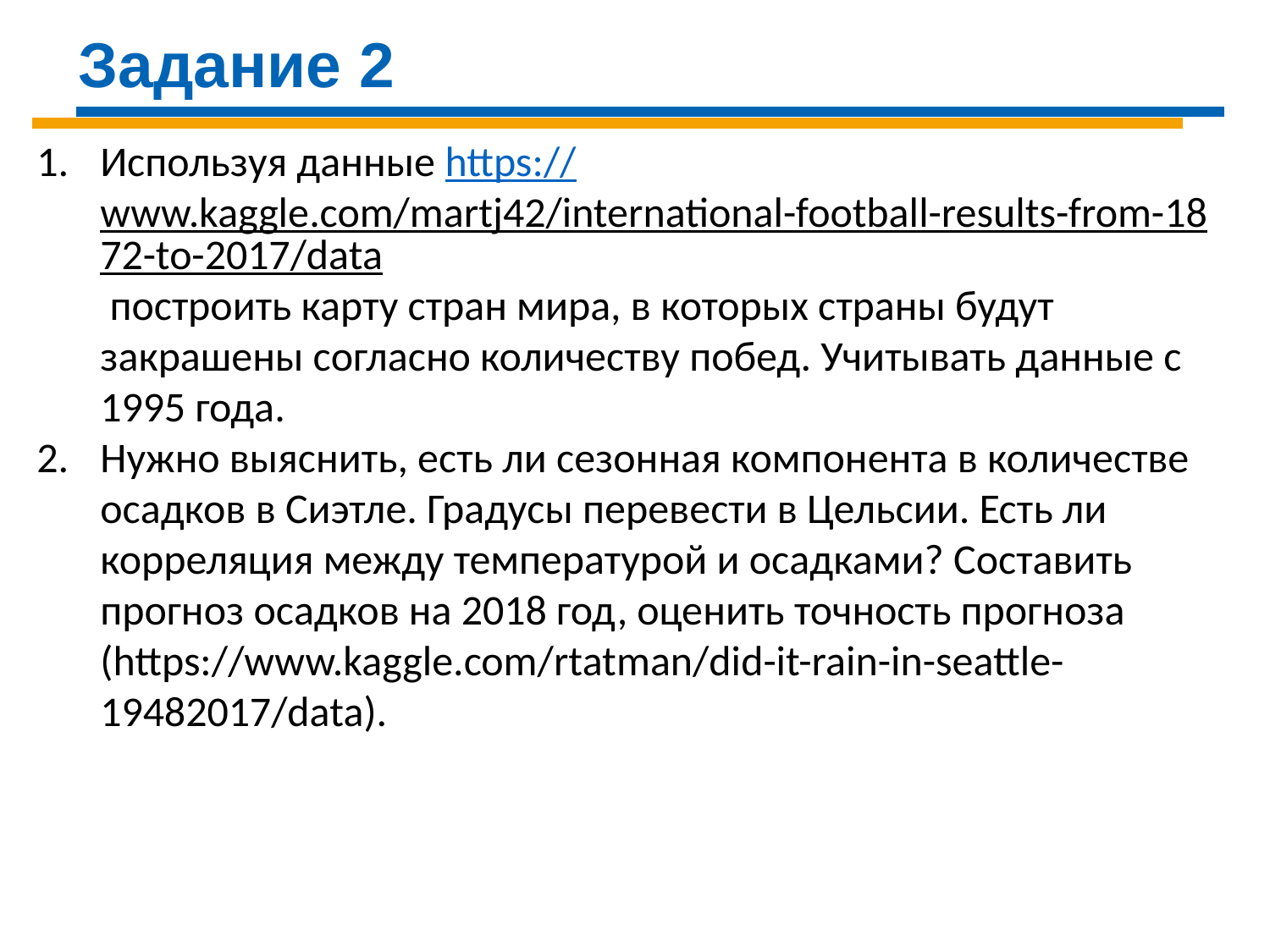

Задание 2
Используя данные https://www.kaggle.com/martj42/international-football-results-from-1872-to-2017/data построить карту стран мира, в которых страны будут закрашены согласно количеству побед. Учитывать данные с 1995 года.
Нужно выяснить, есть ли сезонная компонента в количестве осадков в Сиэтле. Градусы перевести в Цельсии. Есть ли корреляция между температурой и осадками? Составить прогноз осадков на 2018 год, оценить точность прогноза (https://www.kaggle.com/rtatman/did-it-rain-in-seattle-19482017/data).